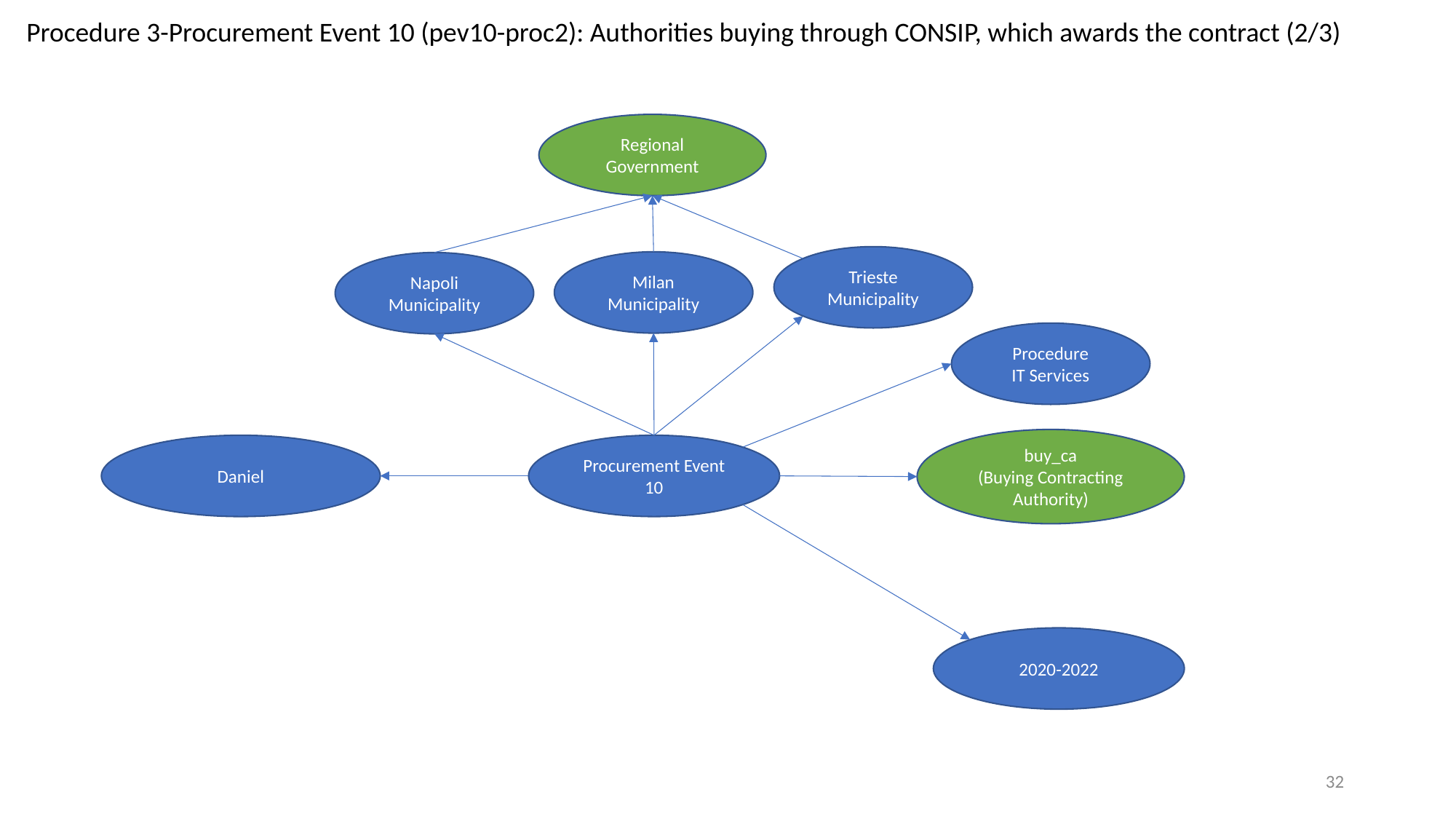

Procedure 3-Procurement Event 10 (pev10-proc2): Authorities buying through CONSIP, which awards the contract (2/3)
Regional Government
Trieste Municipality
Milan Municipality
Napoli Municipality
Procedure
IT Services
buy_ca
(Buying Contracting Authority)
Daniel
Procurement Event 10
2020-2022
32